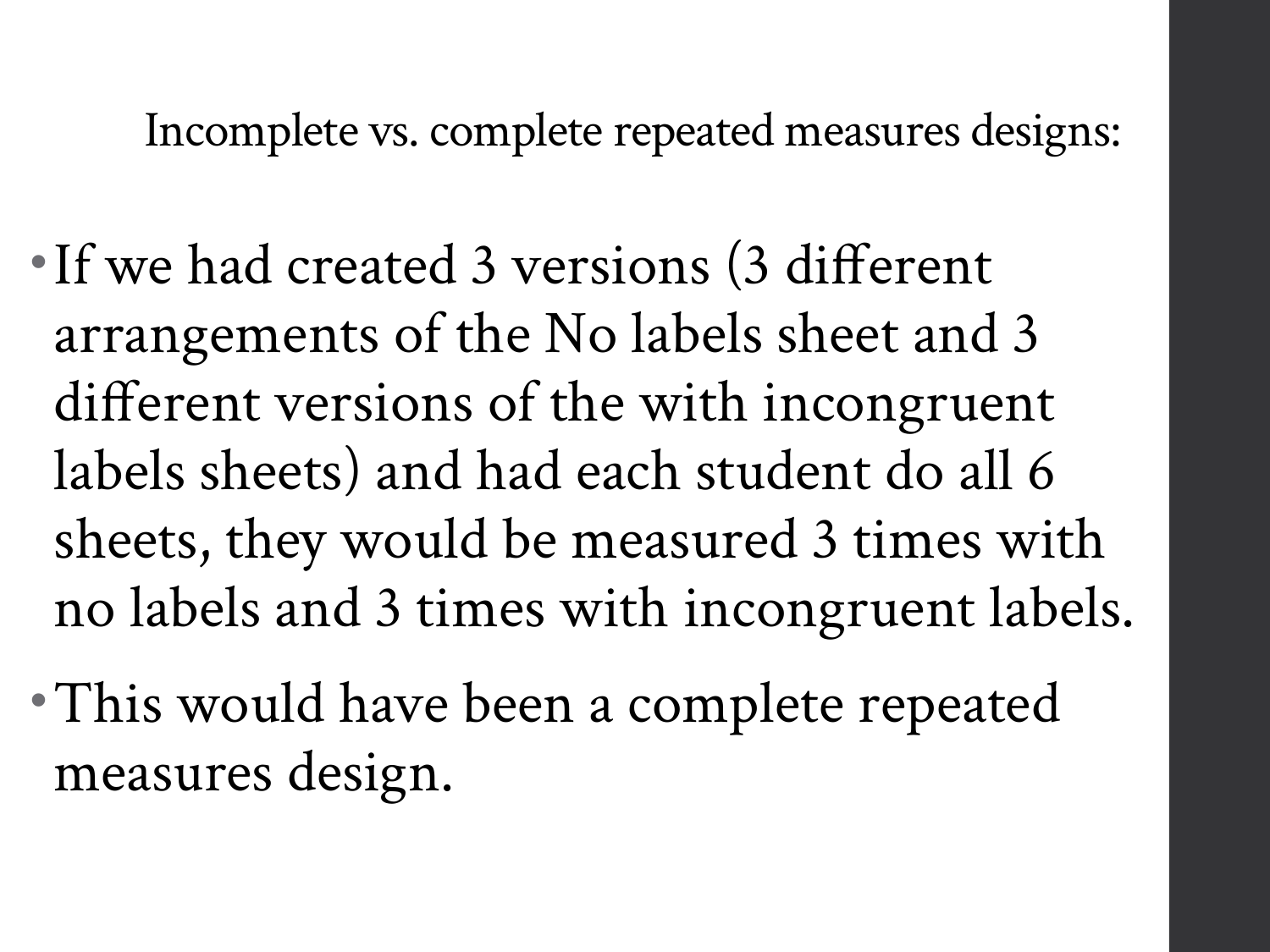

# Incomplete vs. complete repeated measures designs:
If we had created 3 versions (3 different arrangements of the No labels sheet and 3 different versions of the with incongruent labels sheets) and had each student do all 6 sheets, they would be measured 3 times with no labels and 3 times with incongruent labels.
This would have been a complete repeated measures design.